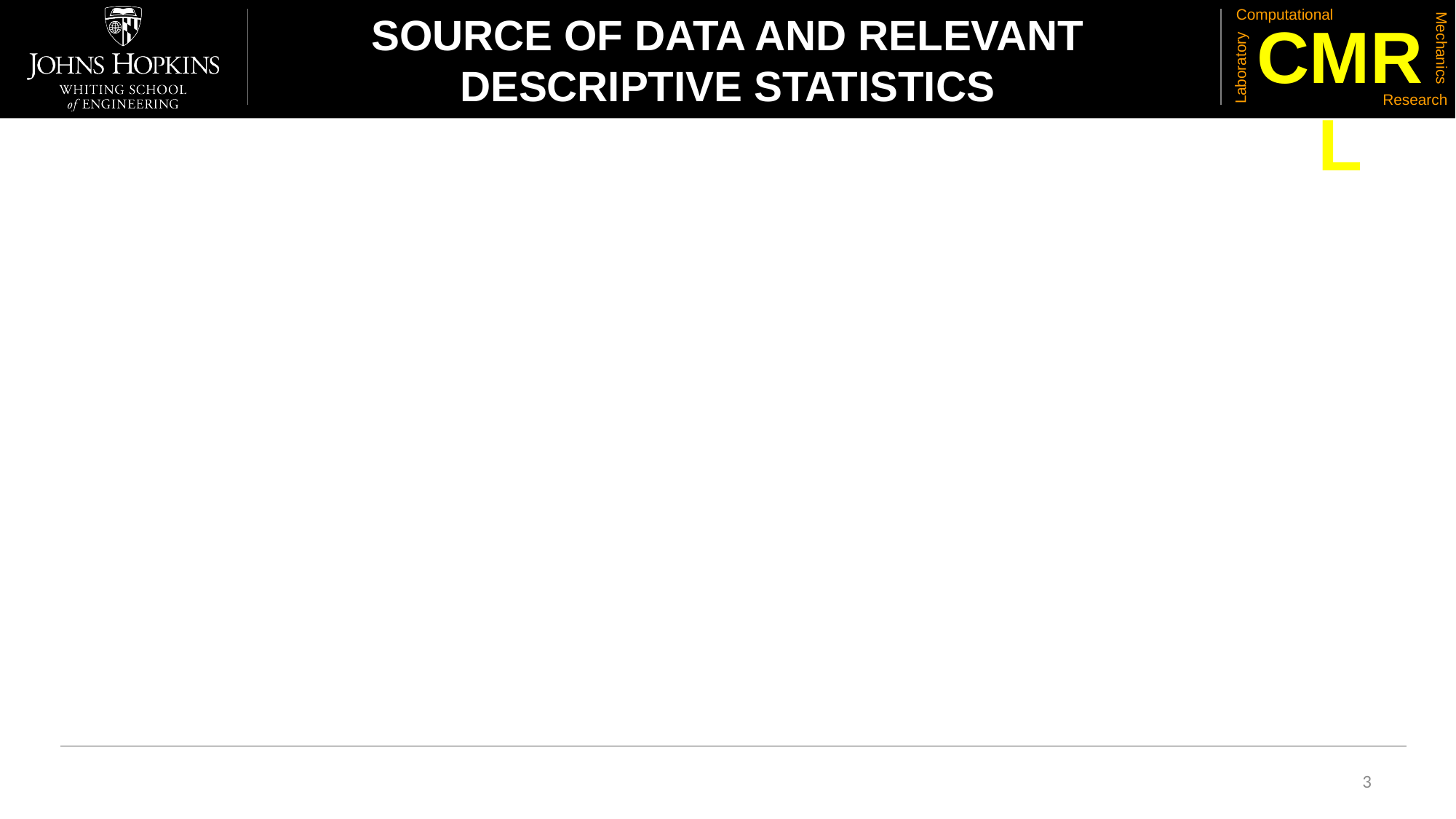

# Source of Data and Relevant Descriptive Statistics

3